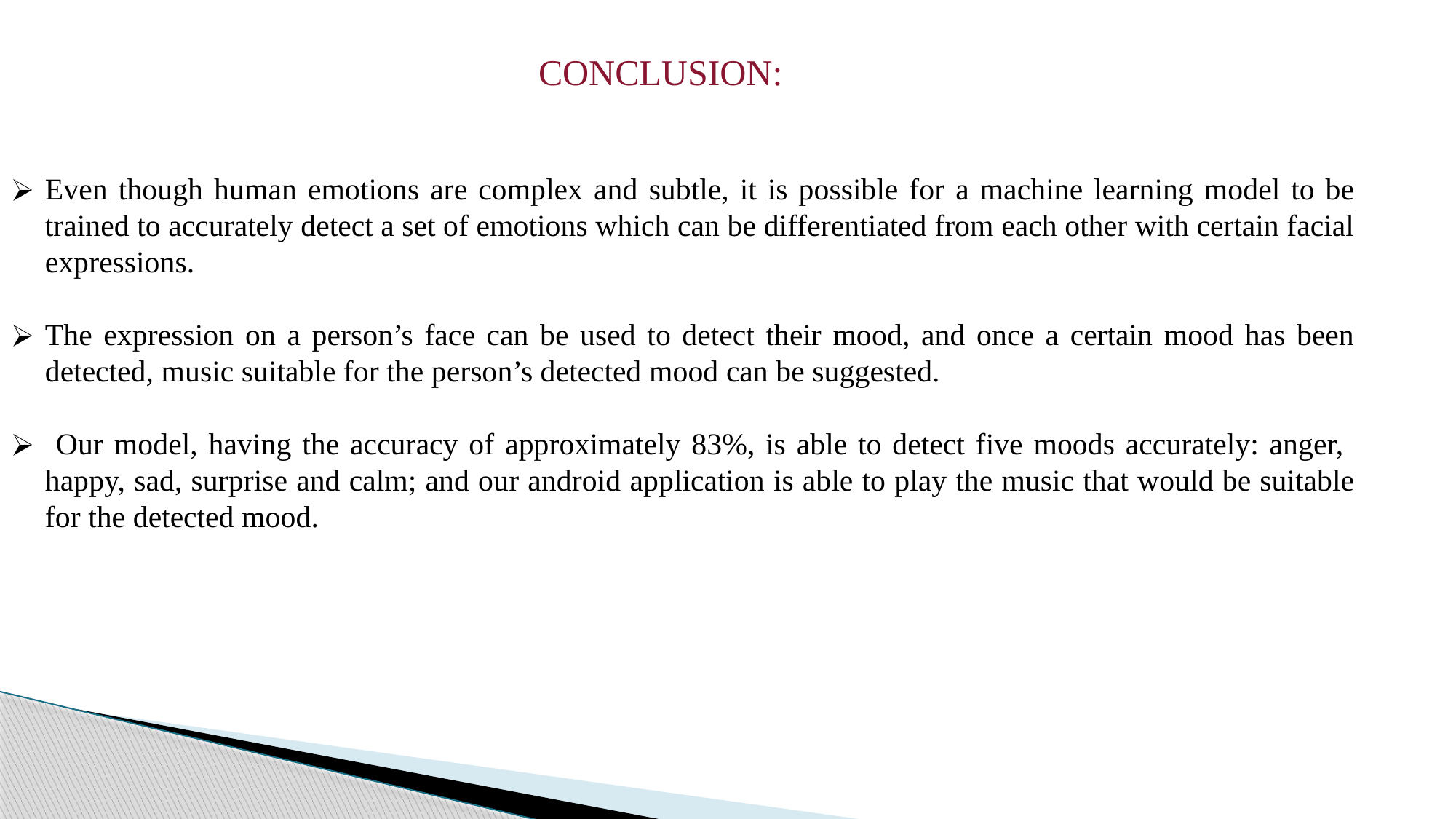

CONCLUSION:

Even though human emotions are complex and subtle, it is possible for a machine learning model to be trained to accurately detect a set of emotions which can be differentiated from each other with certain facial expressions.

The expression on a person’s face can be used to detect their mood, and once a certain mood has been detected, music suitable for the person’s detected mood can be suggested.

 Our model, having the accuracy of approximately 83%, is able to detect five moods accurately: anger,  happy, sad, surprise and calm; and our android application is able to play the music that would be suitable for the detected mood.